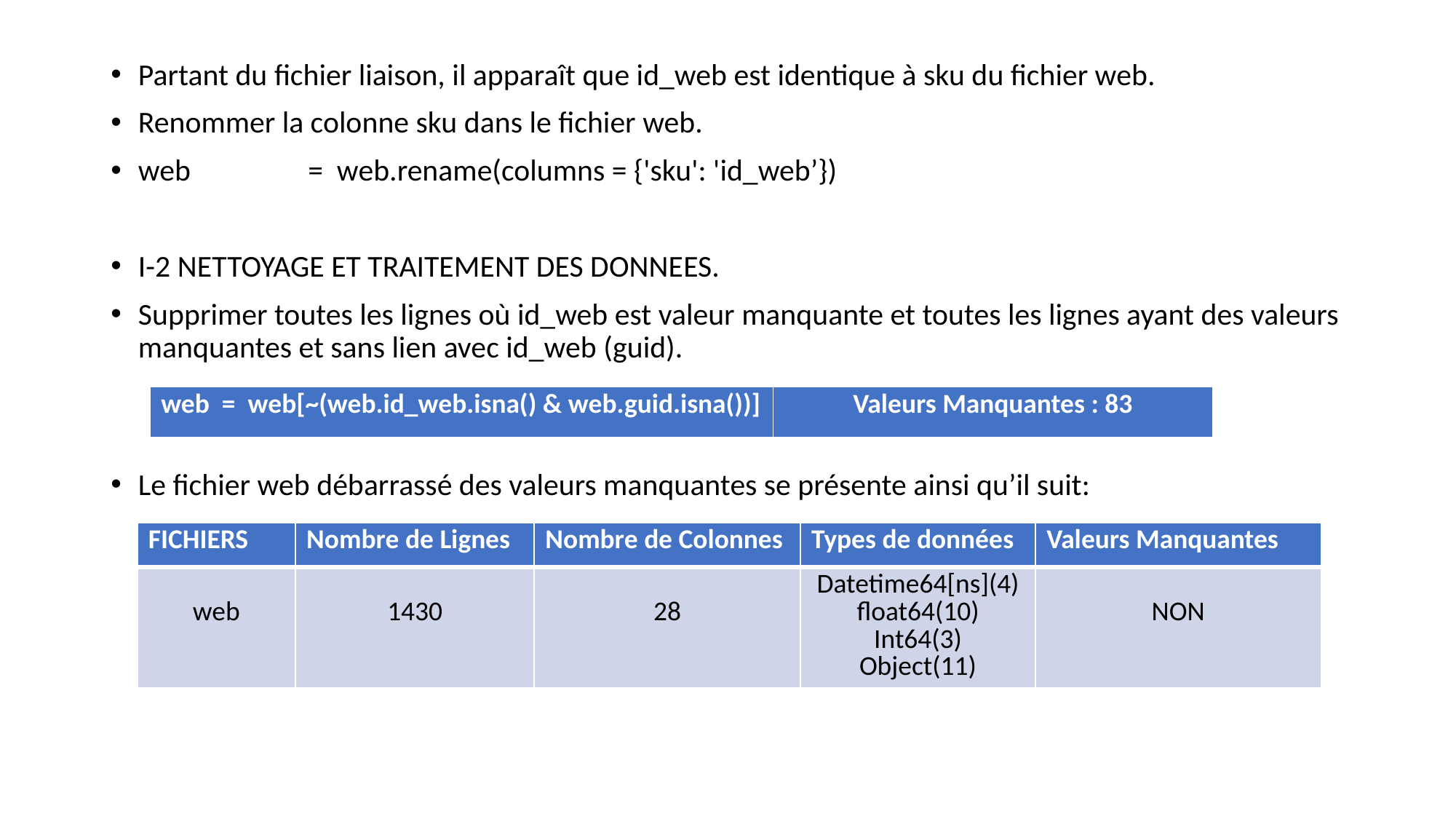

Partant du fichier liaison, il apparaît que id_web est identique à sku du fichier web.
Renommer la colonne sku dans le fichier web.
web                 =  web.rename(columns = {'sku': 'id_web’})

I-2 NETTOYAGE ET TRAITEMENT DES DONNEES.
Supprimer toutes les lignes où id_web est valeur manquante et toutes les lignes ayant des valeurs manquantes et sans lien avec id_web (guid).

Le fichier web débarrassé des valeurs manquantes se présente ainsi qu’il suit:

| web = web[~(web.id\_web.isna() & web.guid.isna())] | Valeurs Manquantes : 83 |
| --- | --- |
| FICHIERS | Nombre de Lignes | Nombre de Colonnes | Types de données | Valeurs Manquantes |
| --- | --- | --- | --- | --- |
| web | 1430 | 28 | Datetime64[ns](4) float64(10) Int64(3) Object(11) | NON |